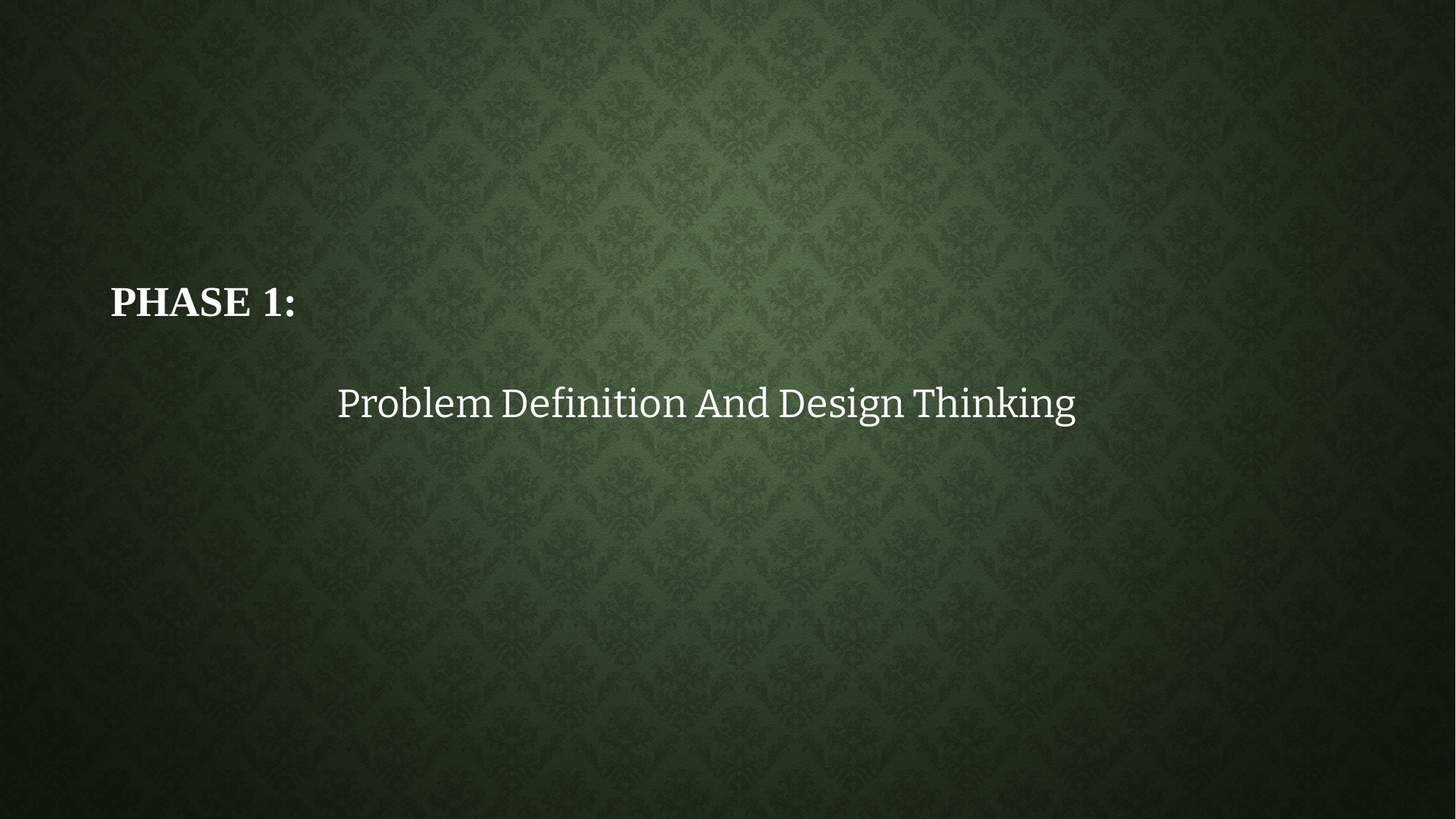

PHASE 1:
		 Problem Definition And Design Thinking